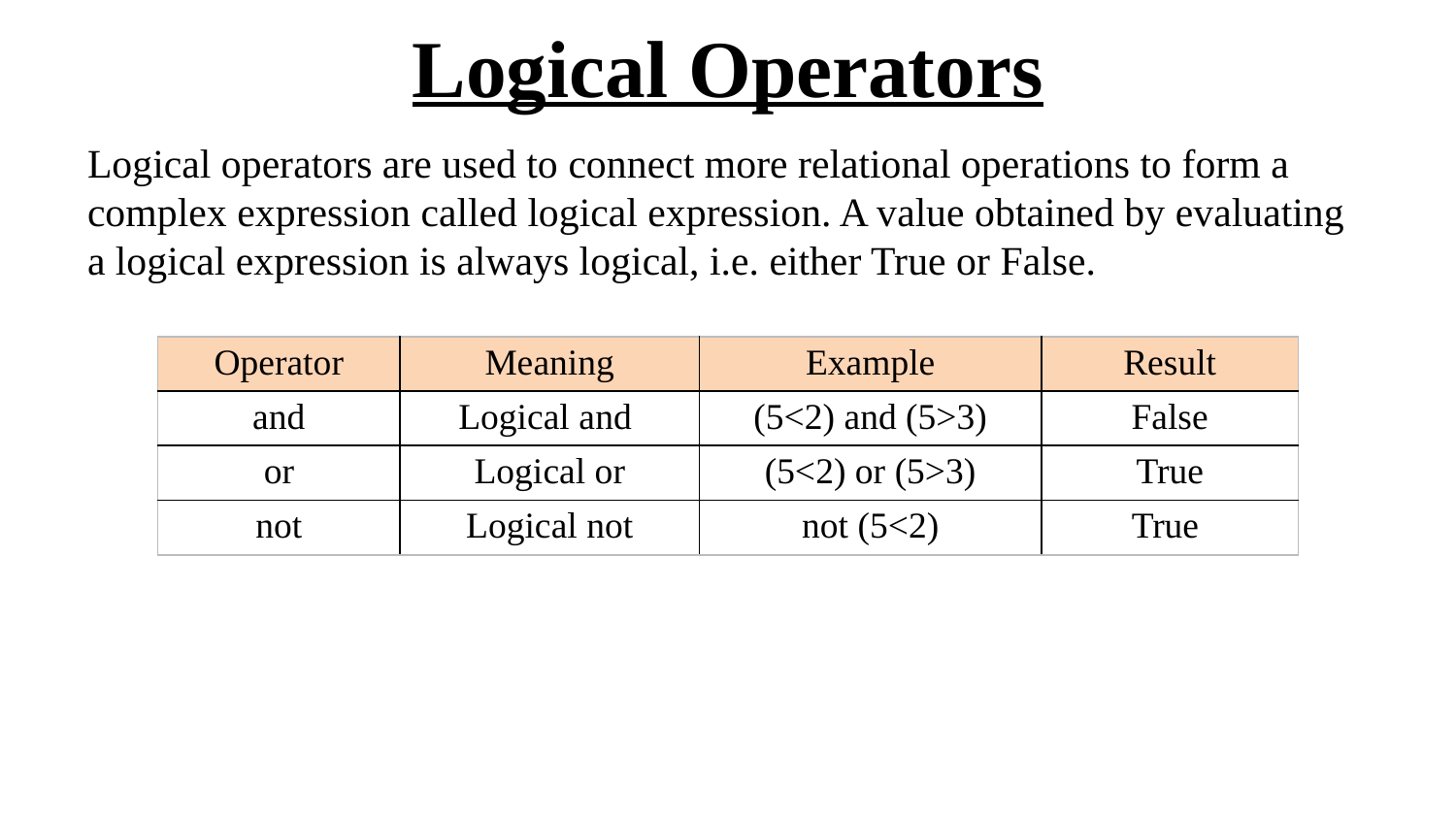

# Logical Operators
Logical operators are used to connect more relational operations to form a complex expression called logical expression. A value obtained by evaluating a logical expression is always logical, i.e. either True or False.
| Operator | Meaning | Example | Result |
| --- | --- | --- | --- |
| and | Logical and | (5<2) and (5>3) | False |
| or | Logical or | (5<2) or (5>3) | True |
| not | Logical not | not (5<2) | True |